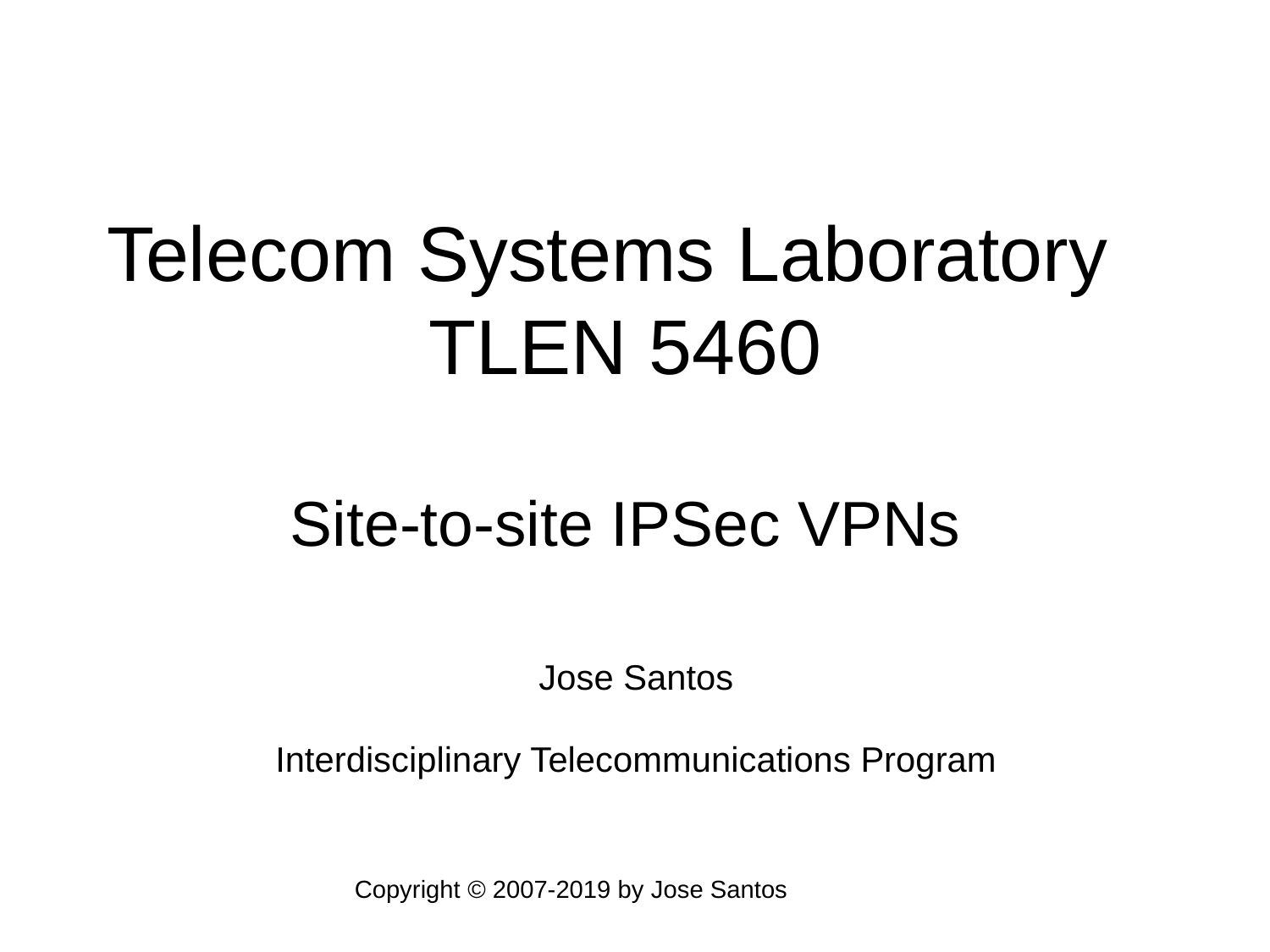

# Telecom Systems Laboratory TLEN 5460 Site-to-site IPSec VPNs

Jose Santos

Interdisciplinary Telecommunications Program
Copyright © 2007-2019 by Jose Santos